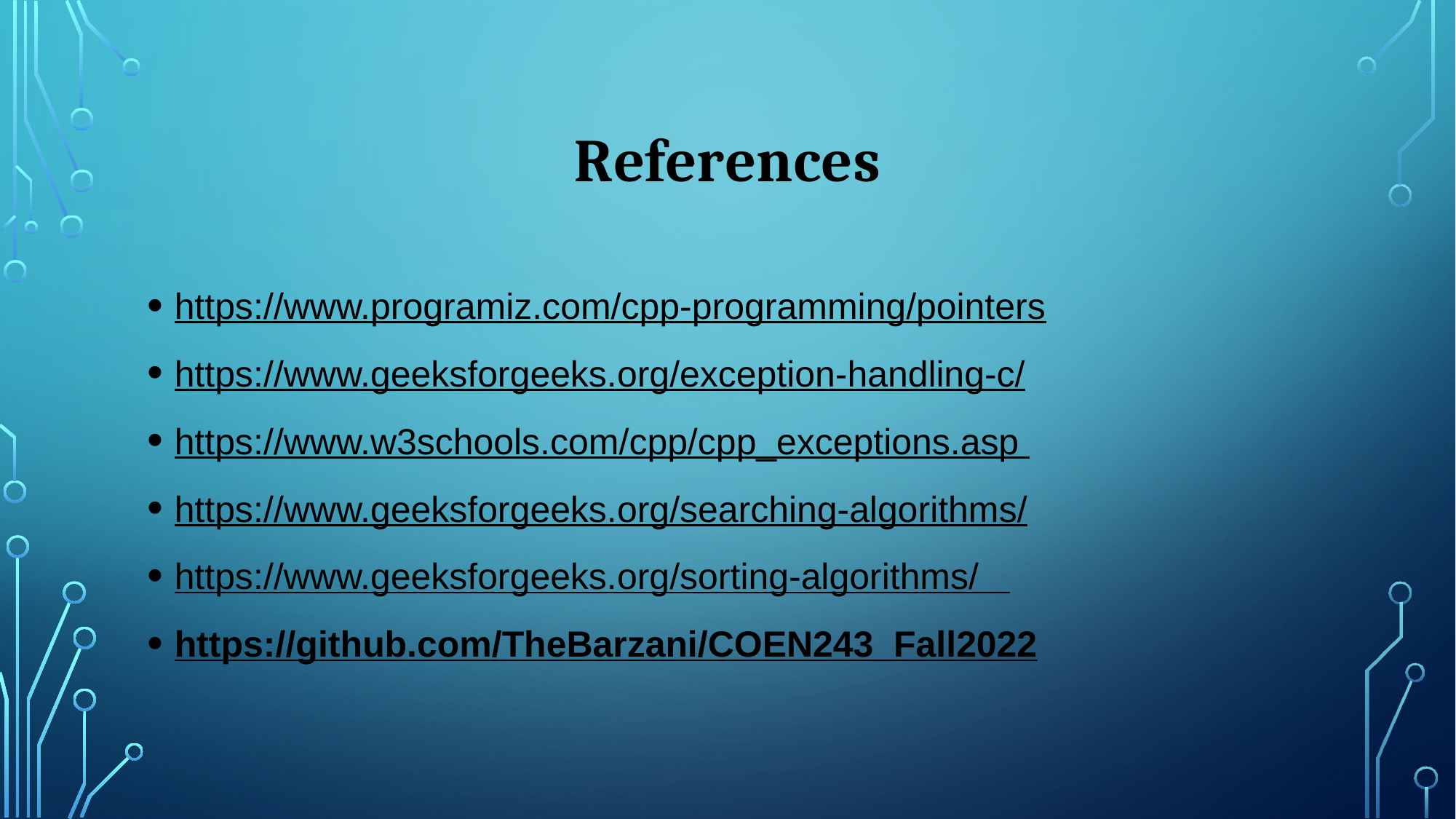

# References
https://www.programiz.com/cpp-programming/pointers
https://www.geeksforgeeks.org/exception-handling-c/
https://www.w3schools.com/cpp/cpp_exceptions.asp
https://www.geeksforgeeks.org/searching-algorithms/
https://www.geeksforgeeks.org/sorting-algorithms/
https://github.com/TheBarzani/COEN243_Fall2022